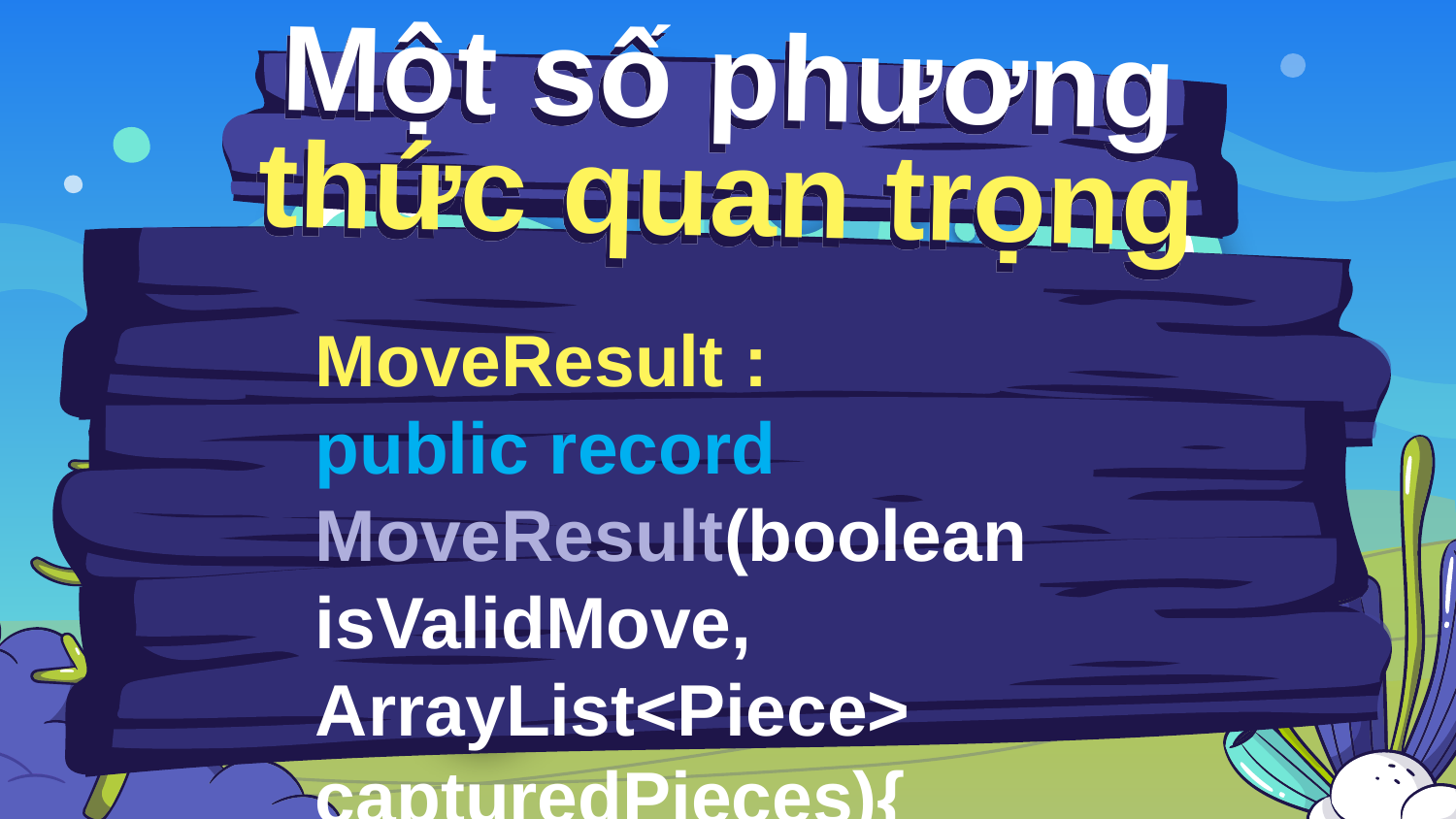

# Một số phương thức quan trọng

MoveResult :
public record MoveResult(boolean isValidMove, ArrayList<Piece> capturedPieces){
}